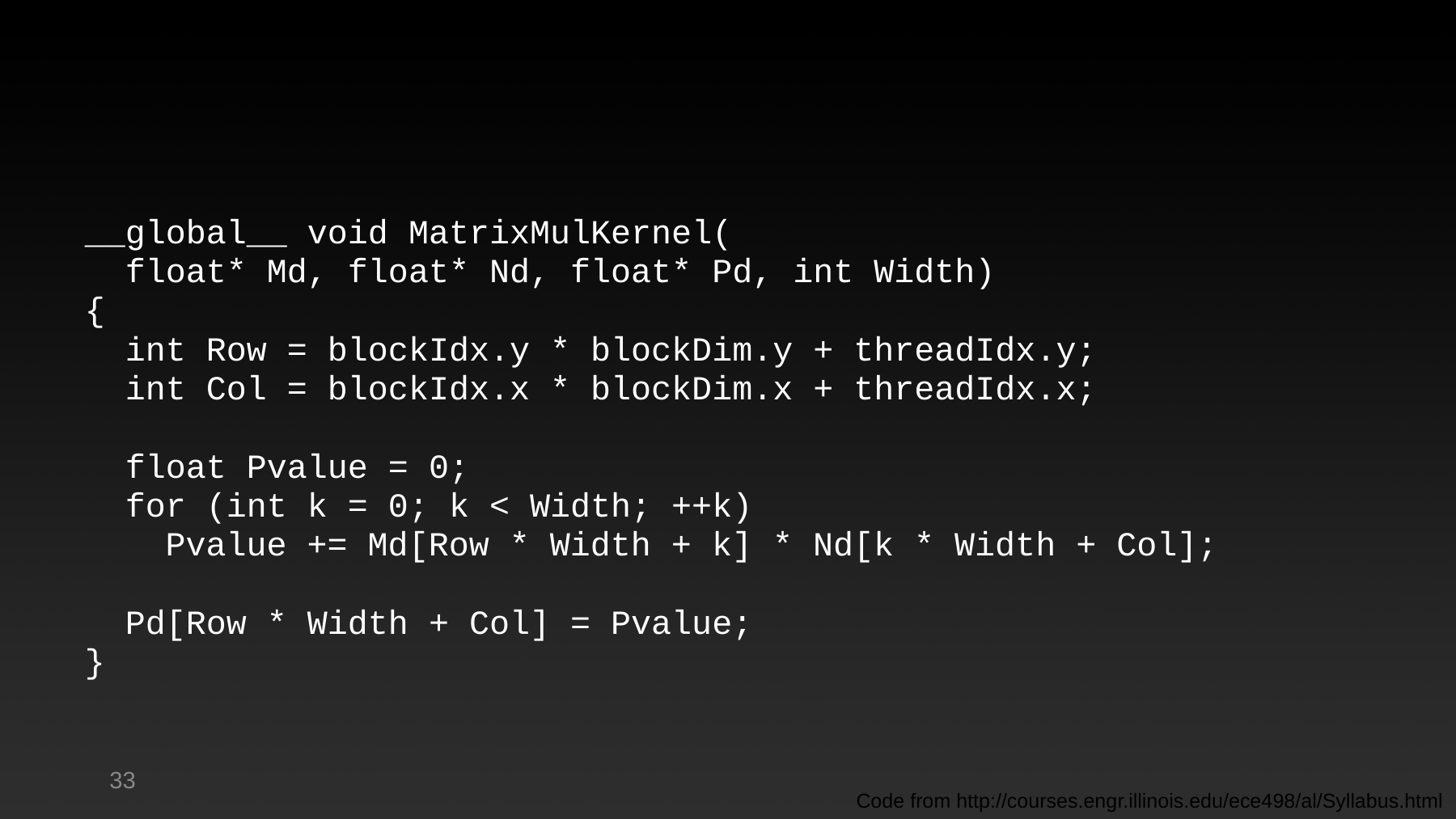

__global__ void MatrixMulKernel(
  float* Md, float* Nd, float* Pd, int Width)
{
  int Row = blockIdx.y * blockDim.y + threadIdx.y;
  int Col = blockIdx.x * blockDim.x + threadIdx.x;

  float Pvalue = 0;
  for (int k = 0; k < Width; ++k)
    Pvalue += Md[Row * Width + k] * Nd[k * Width + Col];

  Pd[Row * Width + Col] = Pvalue;
}
33
Code from http://courses.engr.illinois.edu/ece498/al/Syllabus.html